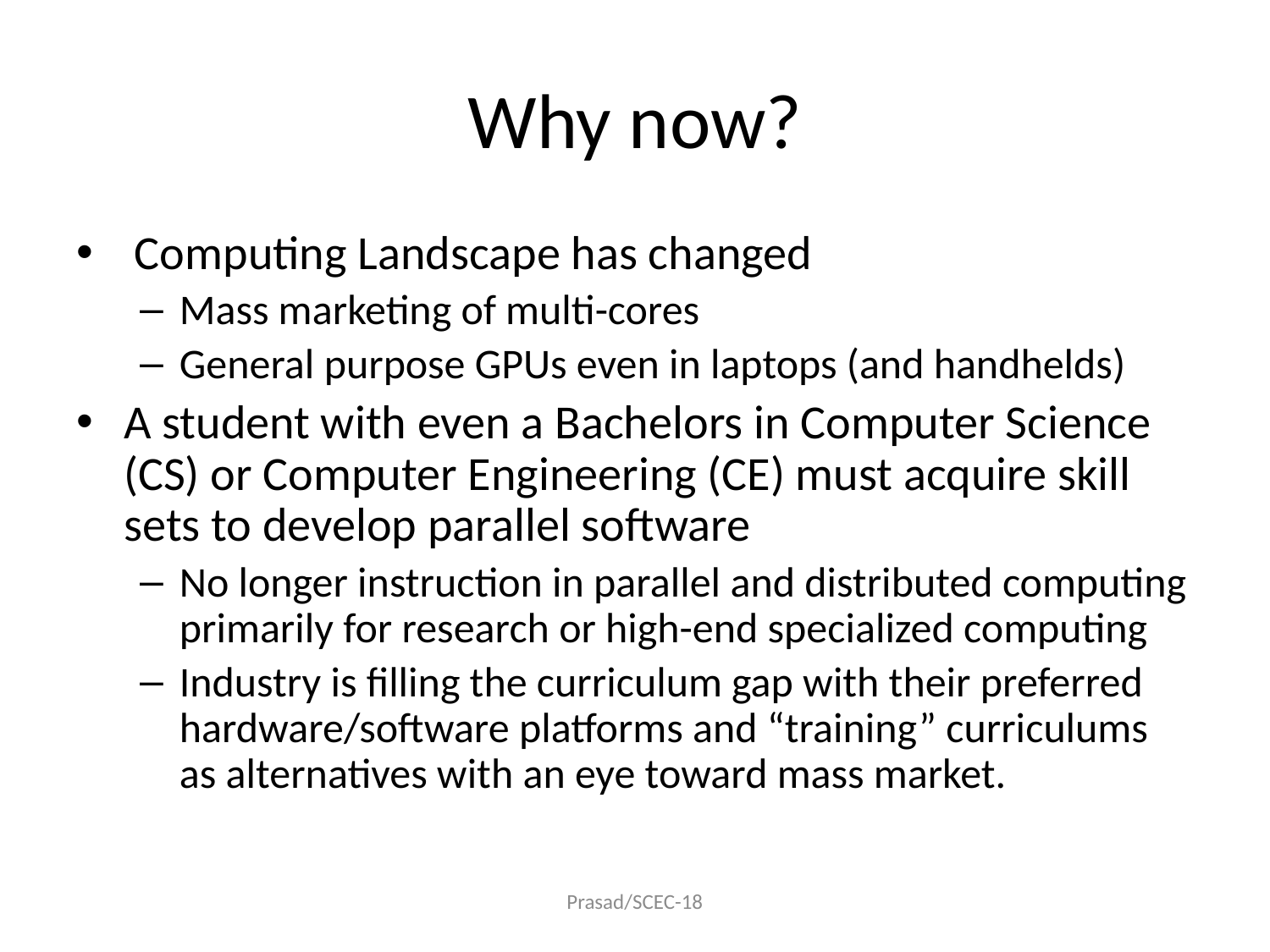

# Why now?
 Computing Landscape has changed
Mass marketing of multi-cores
General purpose GPUs even in laptops (and handhelds)
A student with even a Bachelors in Computer Science (CS) or Computer Engineering (CE) must acquire skill sets to develop parallel software
No longer instruction in parallel and distributed computing primarily for research or high-end specialized computing
Industry is filling the curriculum gap with their preferred hardware/software platforms and “training” curriculums as alternatives with an eye toward mass market.
Prasad/SCEC-18